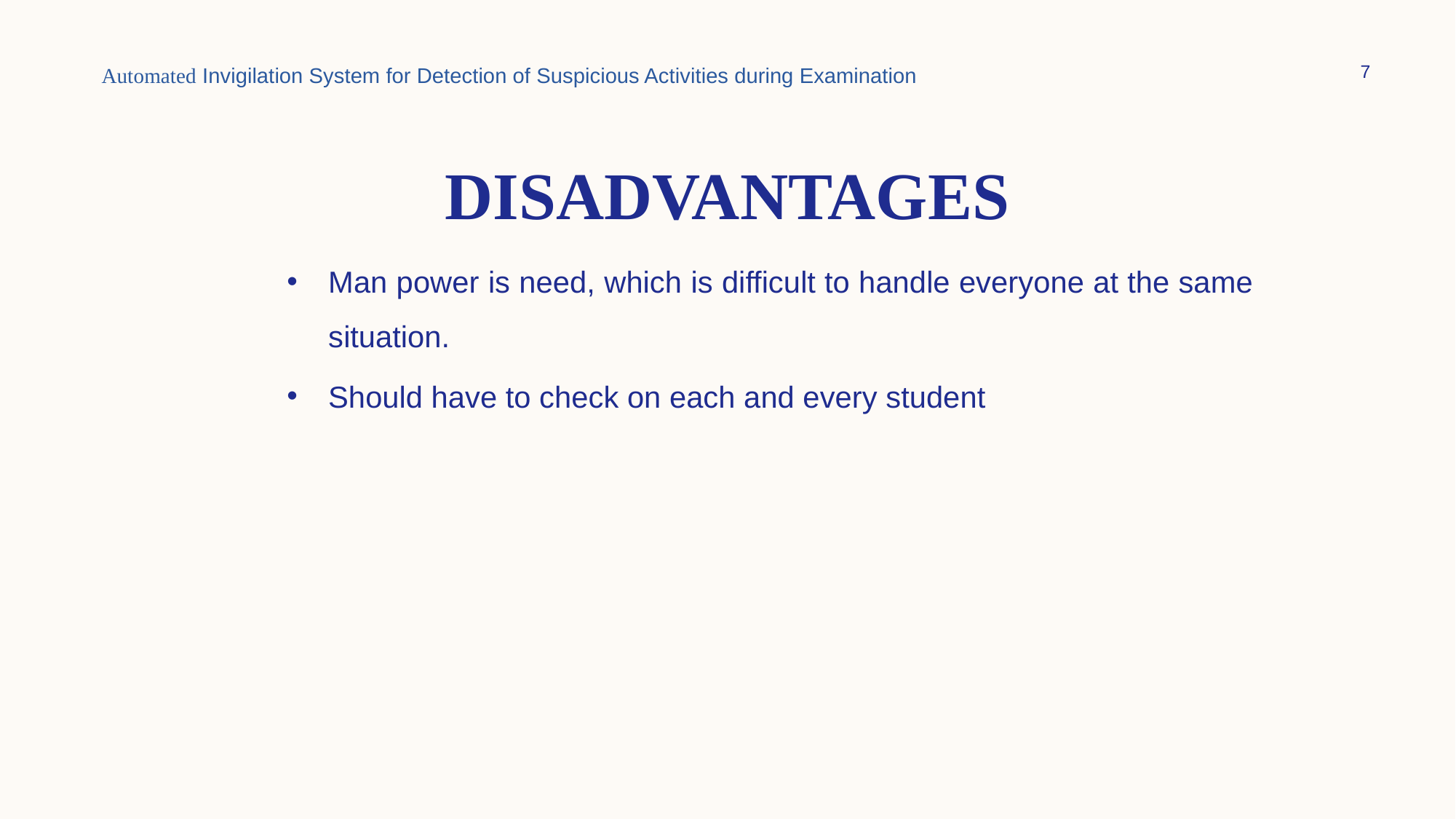

7
Automated Invigilation System for Detection of Suspicious Activities during Examination

# DISADVANTAGES
Man power is need, which is difficult to handle everyone at the same situation.
Should have to check on each and every student